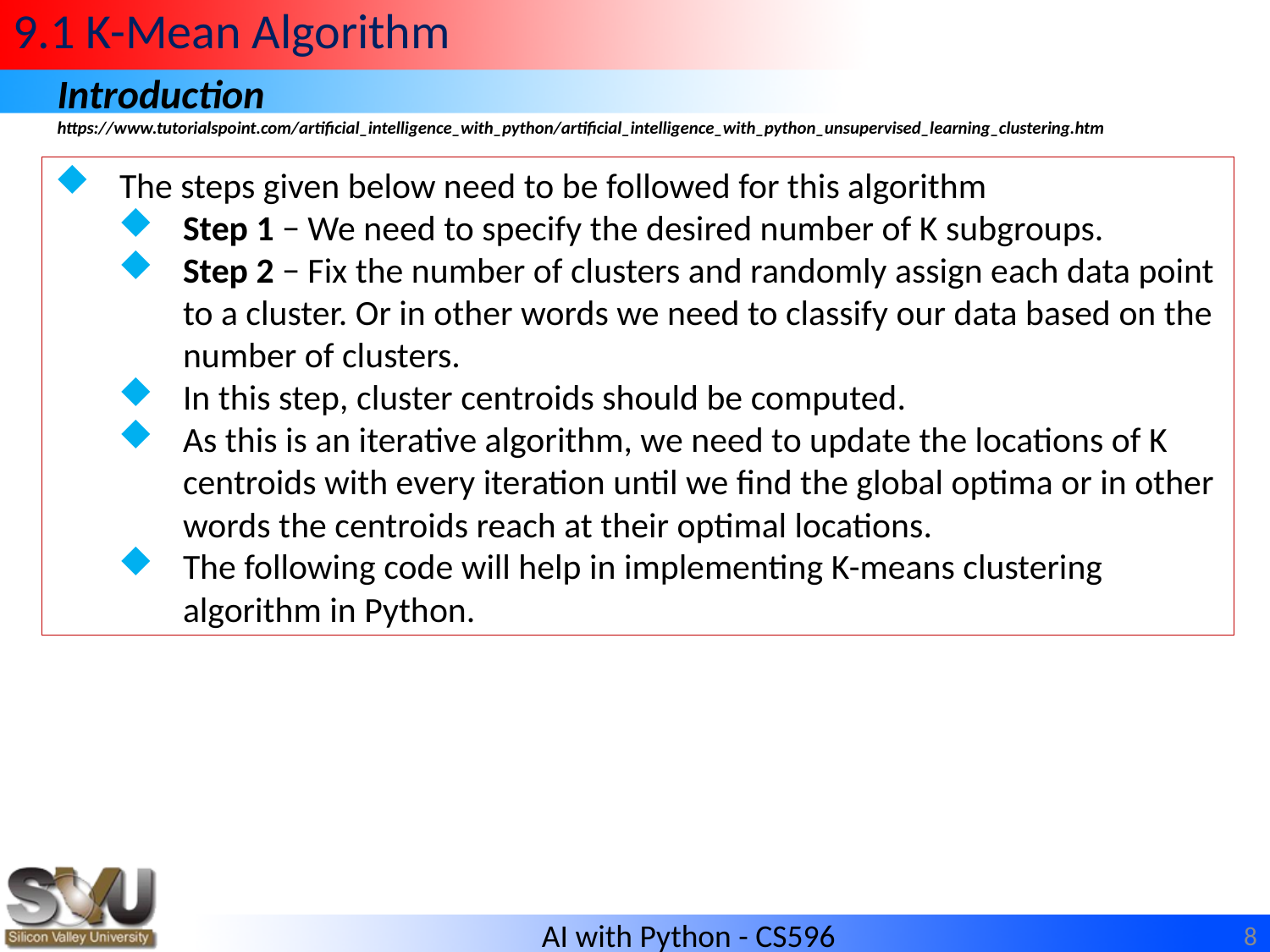

# 9.1 K-Mean Algorithm
Introduction
https://www.tutorialspoint.com/artificial_intelligence_with_python/artificial_intelligence_with_python_unsupervised_learning_clustering.htm
The steps given below need to be followed for this algorithm
Step 1 − We need to specify the desired number of K subgroups.
Step 2 − Fix the number of clusters and randomly assign each data point to a cluster. Or in other words we need to classify our data based on the number of clusters.
In this step, cluster centroids should be computed.
As this is an iterative algorithm, we need to update the locations of K centroids with every iteration until we find the global optima or in other words the centroids reach at their optimal locations.
The following code will help in implementing K-means clustering algorithm in Python.
8
AI with Python - CS596